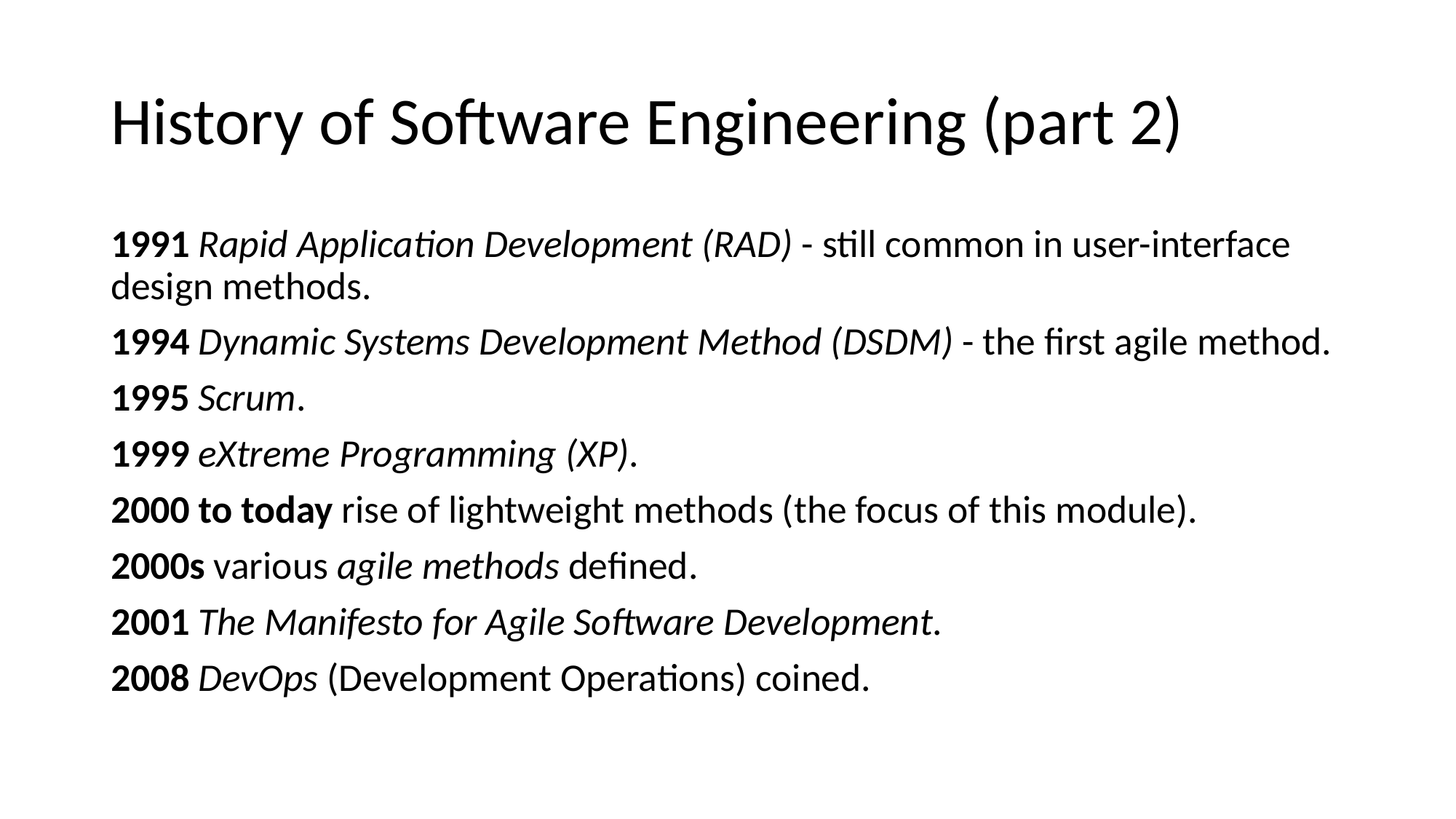

# History of Software Engineering (part 2)
1991 Rapid Application Development (RAD) - still common in user-interface design methods.
1994 Dynamic Systems Development Method (DSDM) - the first agile method.
1995 Scrum.
1999 eXtreme Programming (XP).
2000 to today rise of lightweight methods (the focus of this module).
2000s various agile methods defined.
2001 The Manifesto for Agile Software Development.
2008 DevOps (Development Operations) coined.